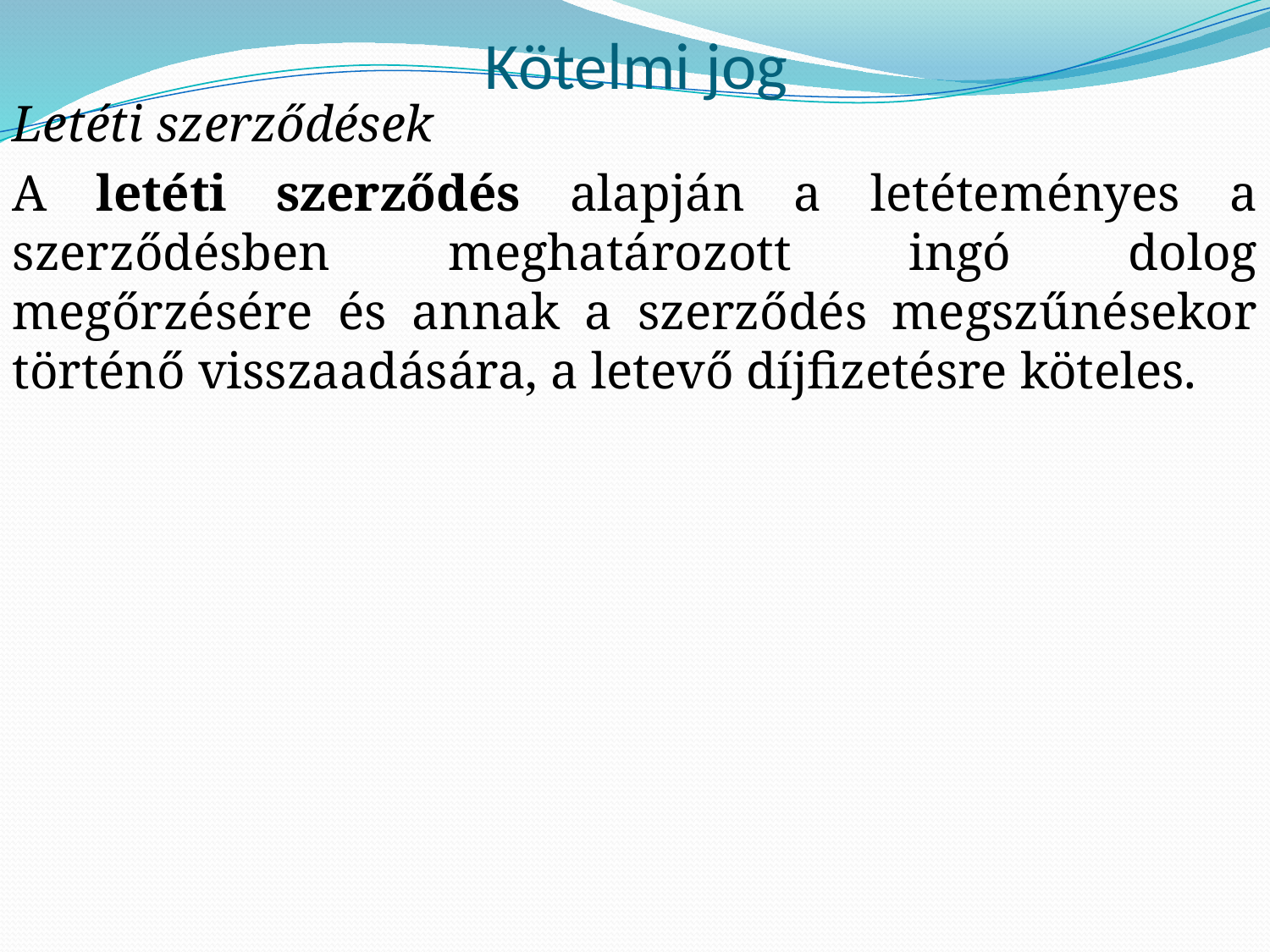

# Kötelmi jog
Letéti szerződések
A letéti szerződés alapján a letéteményes a szerződésben meghatározott ingó dolog megőrzésére és annak a szerződés megszűnésekor történő visszaadására, a letevő díjfizetésre köteles.